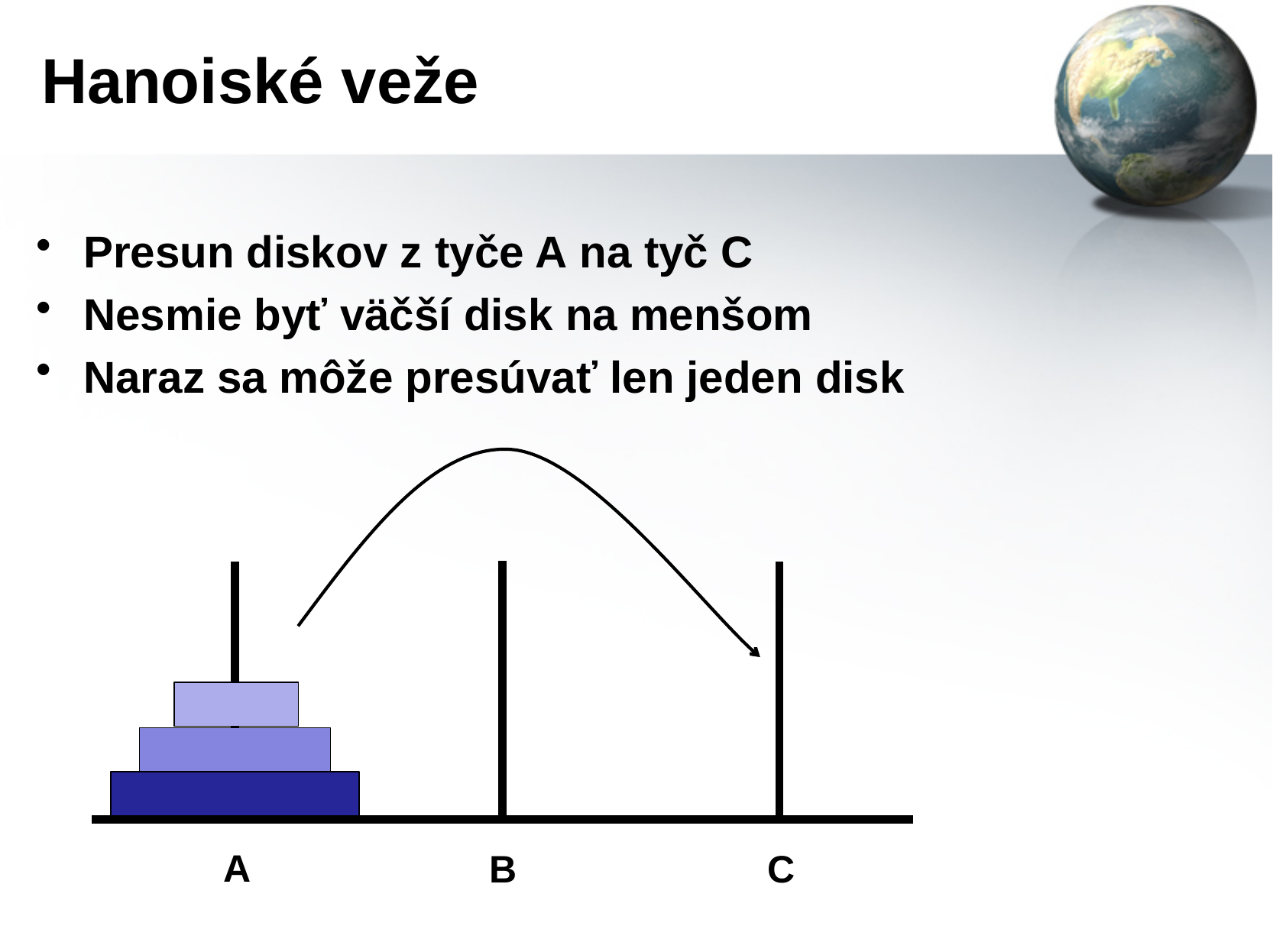

# Hanoiské veže
Presun diskov z tyče A na tyč C
Nesmie byť väčší disk na menšom
Naraz sa môže presúvať len jeden disk

A
B
C